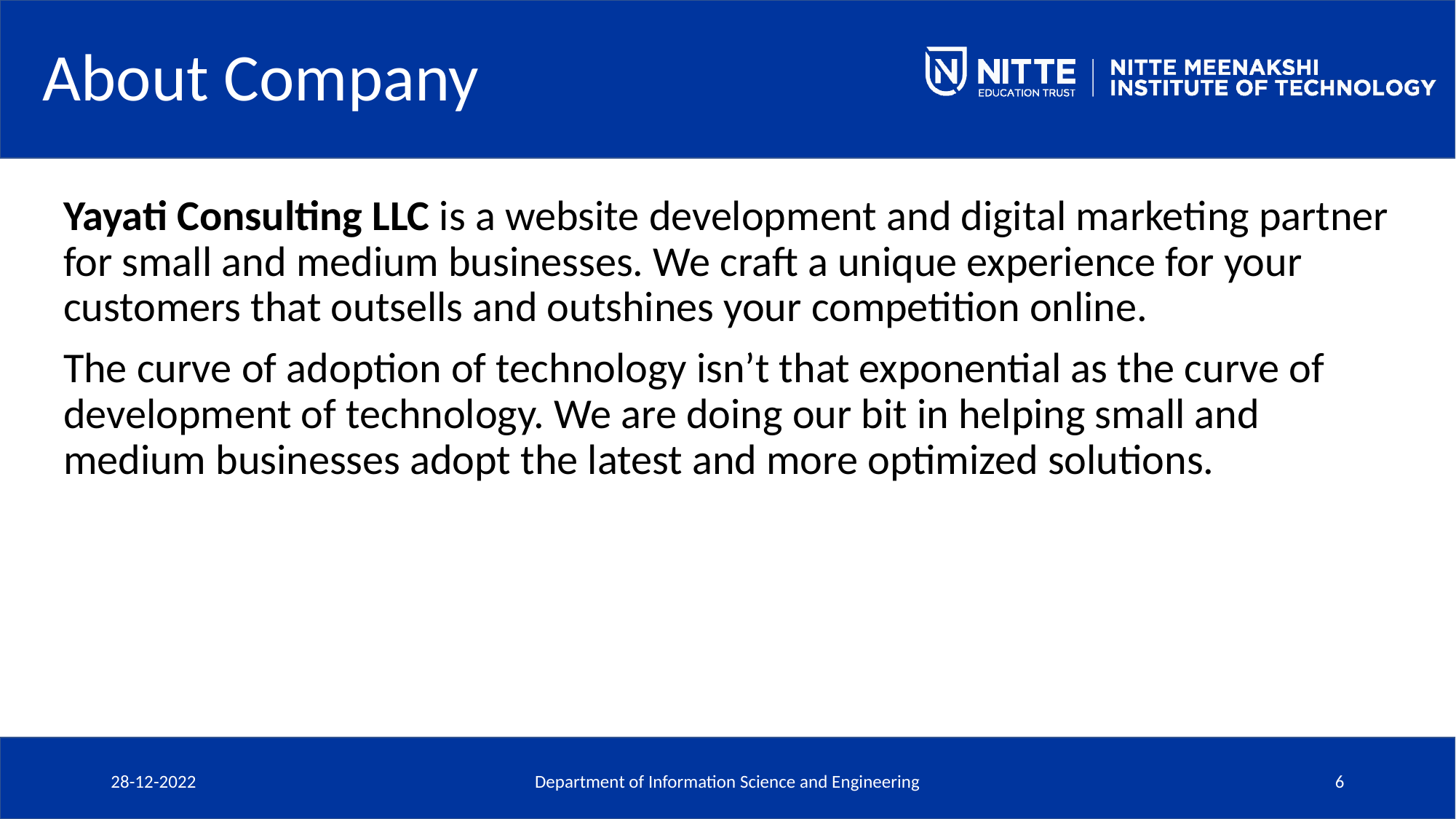

# About Company
Yayati Consulting LLC is a website development and digital marketing partner for small and medium businesses. We craft a unique experience for your customers that outsells and outshines your competition online.
The curve of adoption of technology isn’t that exponential as the curve of development of technology. We are doing our bit in helping small and medium businesses adopt the latest and more optimized solutions.
28-12-2022
Department of Information Science and Engineering
6